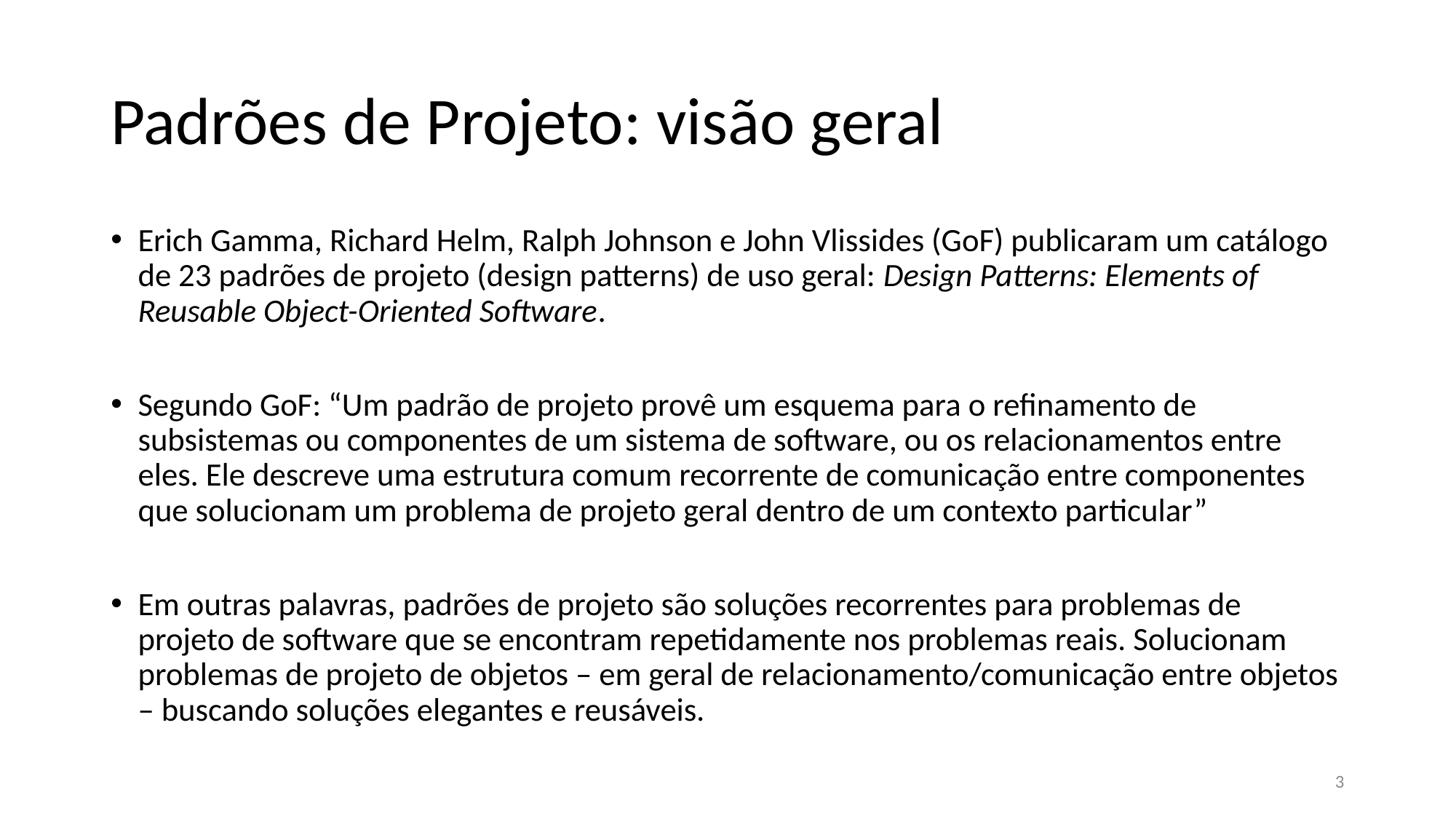

# Padrões de Projeto: visão geral
Erich Gamma, Richard Helm, Ralph Johnson e John Vlissides (GoF) publicaram um catálogo de 23 padrões de projeto (design patterns) de uso geral: Design Patterns: Elements of Reusable Object-Oriented Software.

Segundo GoF: “Um padrão de projeto provê um esquema para o refinamento de subsistemas ou componentes de um sistema de software, ou os relacionamentos entre eles. Ele descreve uma estrutura comum recorrente de comunicação entre componentes que solucionam um problema de projeto geral dentro de um contexto particular”

Em outras palavras, padrões de projeto são soluções recorrentes para problemas de projeto de software que se encontram repetidamente nos problemas reais. Solucionam problemas de projeto de objetos – em geral de relacionamento/comunicação entre objetos – buscando soluções elegantes e reusáveis.
3